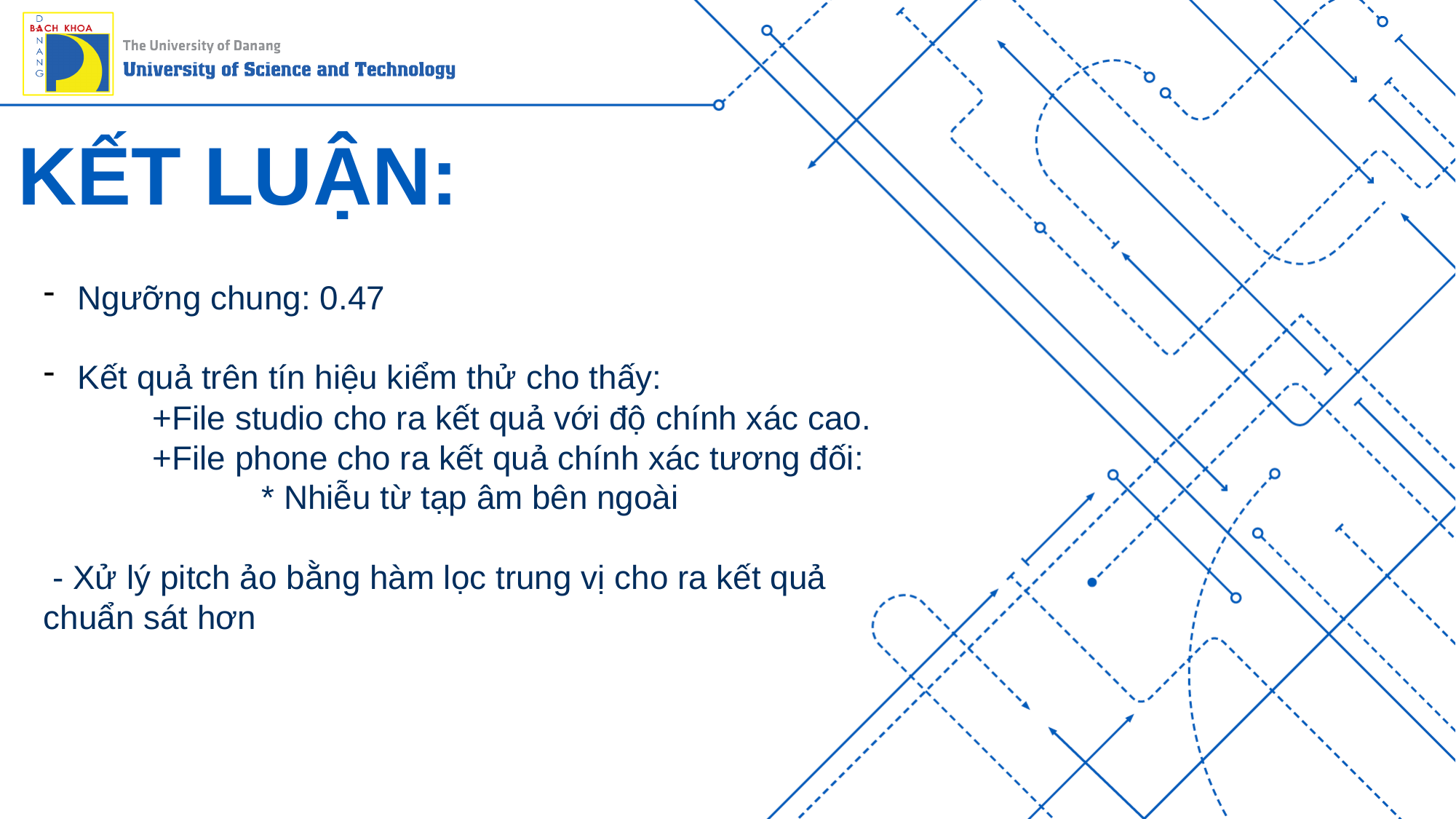

# KẾT LUẬN:

Ngưỡng chung: 0.47

Kết quả trên tín hiệu kiểm thử cho thấy:
	+File studio cho ra kết quả với độ chính xác cao.
	+File phone cho ra kết quả chính xác tương đối:
		* Nhiễu từ tạp âm bên ngoài

 - Xử lý pitch ảo bằng hàm lọc trung vị cho ra kết quả chuẩn sát hơn